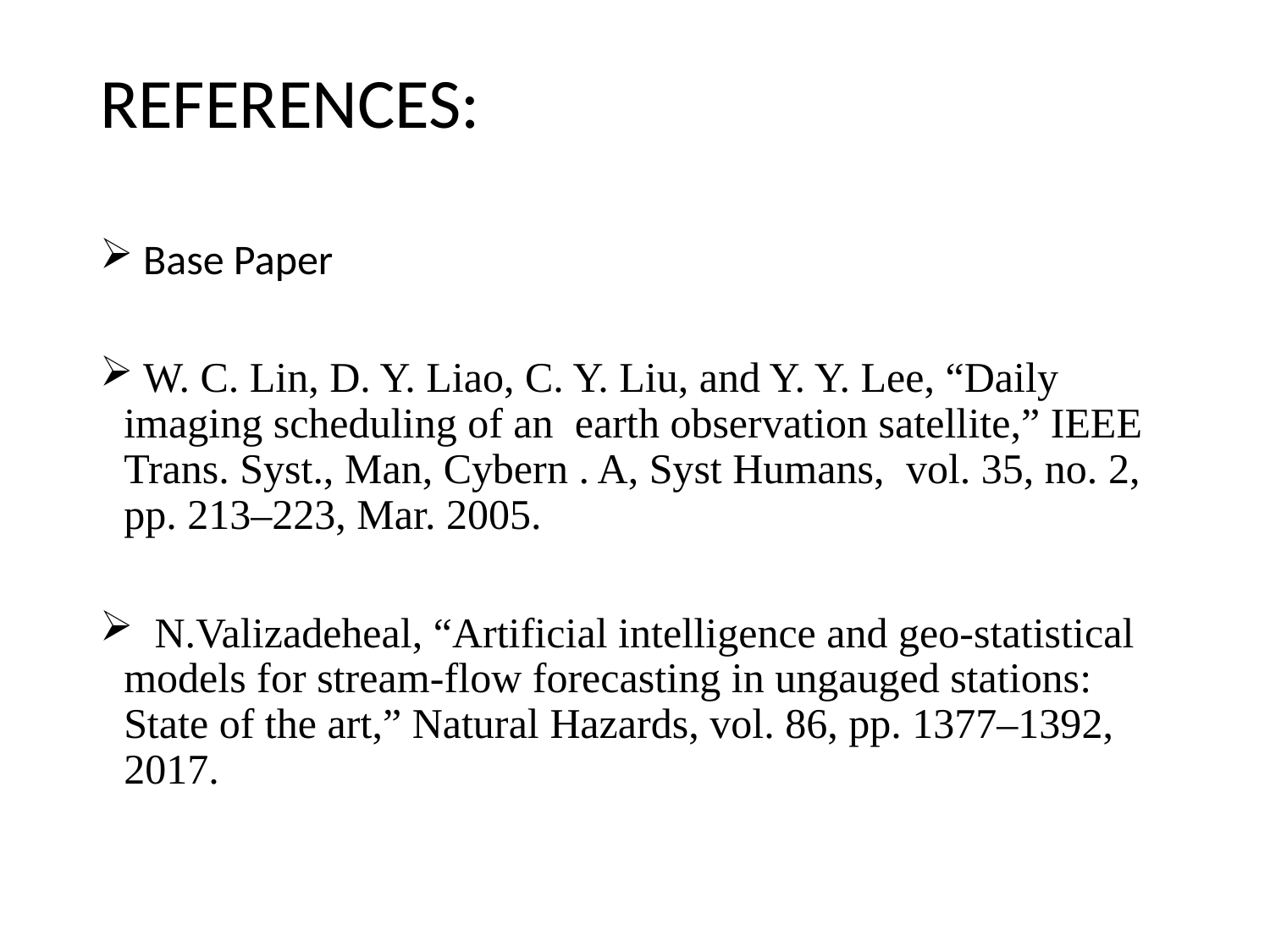

# REFERENCES:

 Base Paper

 W. C. Lin, D. Y. Liao, C. Y. Liu, and Y. Y. Lee, “Daily imaging scheduling of an  earth observation satellite,” IEEE Trans. Syst., Man, Cybern . A, Syst Humans,  vol. 35, no. 2, pp. 213–223, Mar. 2005.

  N.Valizadeheal, “Artificial intelligence and geo-statistical models for stream-flow forecasting in ungauged stations: State of the art,” Natural Hazards, vol. 86, pp. 1377–1392, 2017.